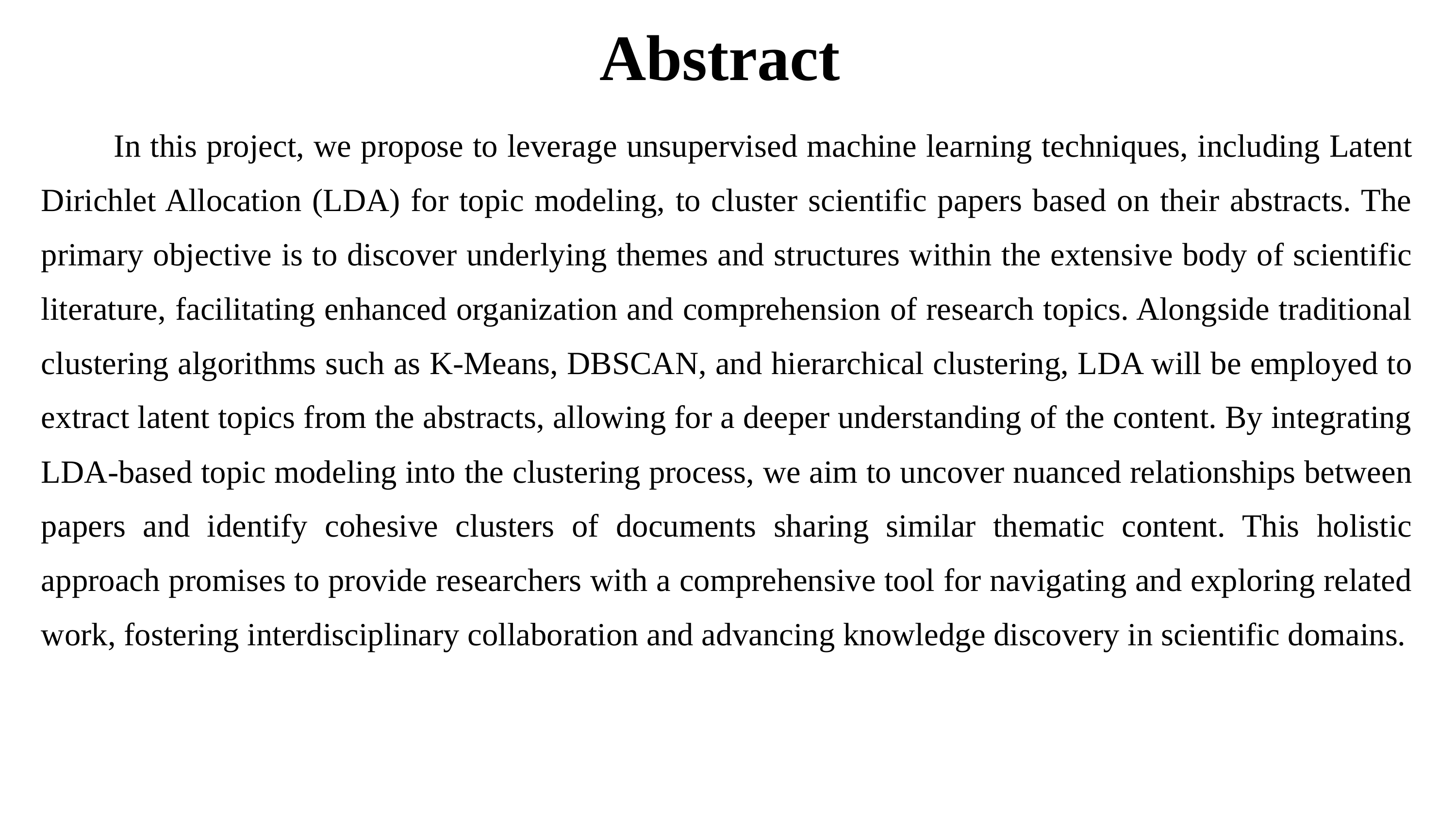

Abstract
	In this project, we propose to leverage unsupervised machine learning techniques, including Latent Dirichlet Allocation (LDA) for topic modeling, to cluster scientific papers based on their abstracts. The primary objective is to discover underlying themes and structures within the extensive body of scientific literature, facilitating enhanced organization and comprehension of research topics. Alongside traditional clustering algorithms such as K-Means, DBSCAN, and hierarchical clustering, LDA will be employed to extract latent topics from the abstracts, allowing for a deeper understanding of the content. By integrating LDA-based topic modeling into the clustering process, we aim to uncover nuanced relationships between papers and identify cohesive clusters of documents sharing similar thematic content. This holistic approach promises to provide researchers with a comprehensive tool for navigating and exploring related work, fostering interdisciplinary collaboration and advancing knowledge discovery in scientific domains.